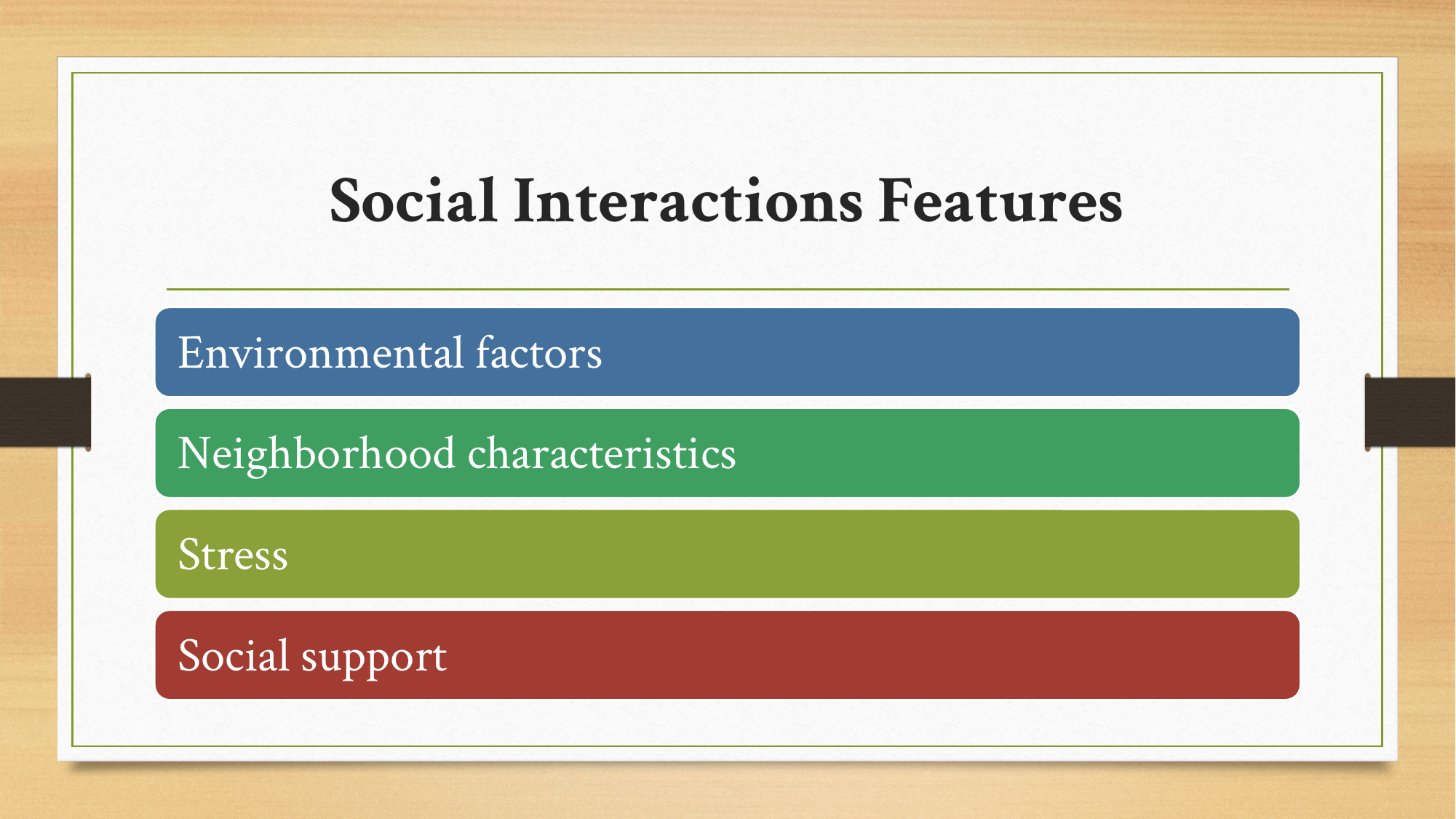

# Social Interactions Features
Environmental factors
Neighborhood characteristics
Stress
Social support